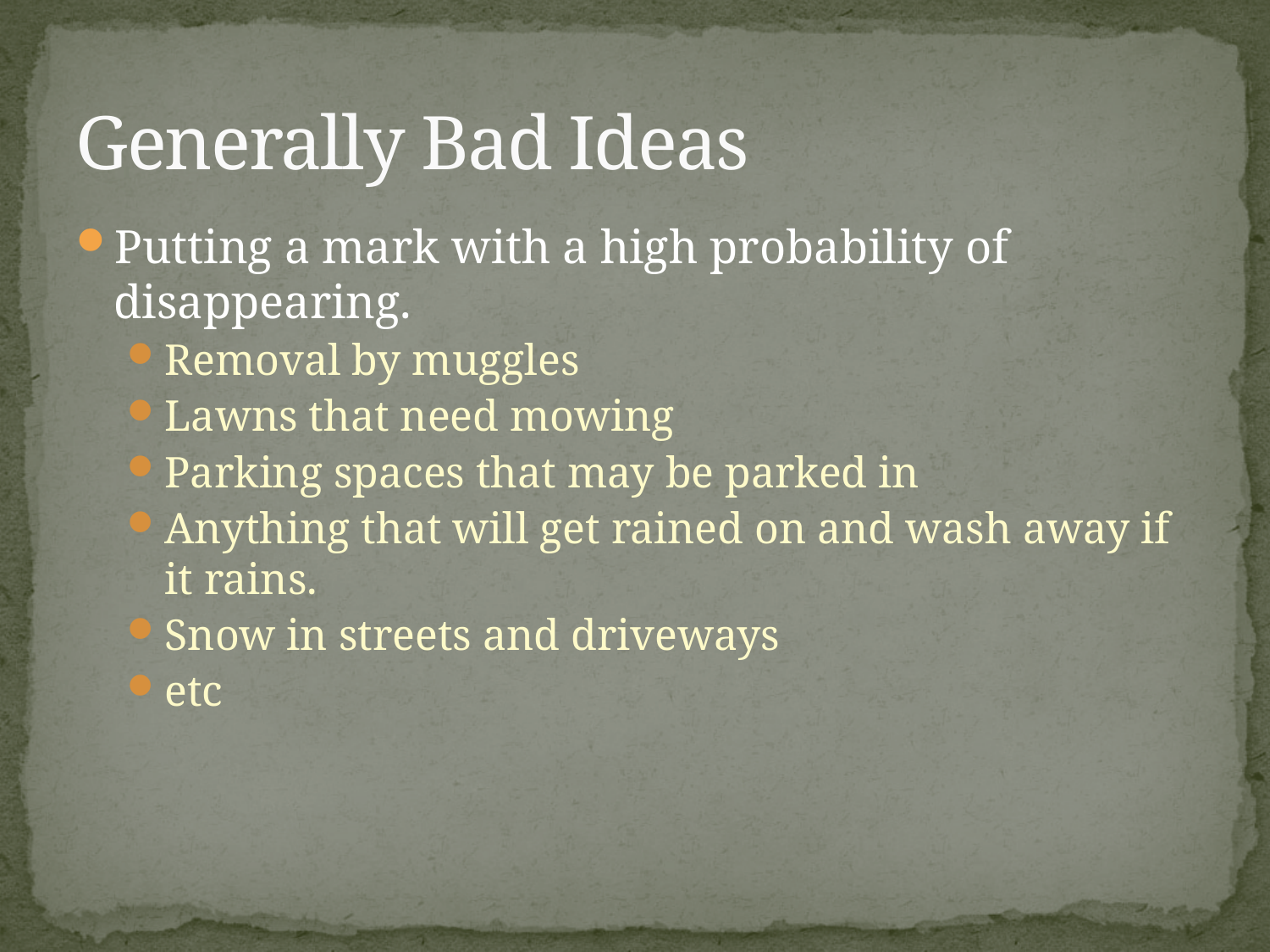

# Generally Bad Ideas
Putting a mark with a high probability of disappearing.
Removal by muggles
Lawns that need mowing
Parking spaces that may be parked in
Anything that will get rained on and wash away if it rains.
Snow in streets and driveways
etc